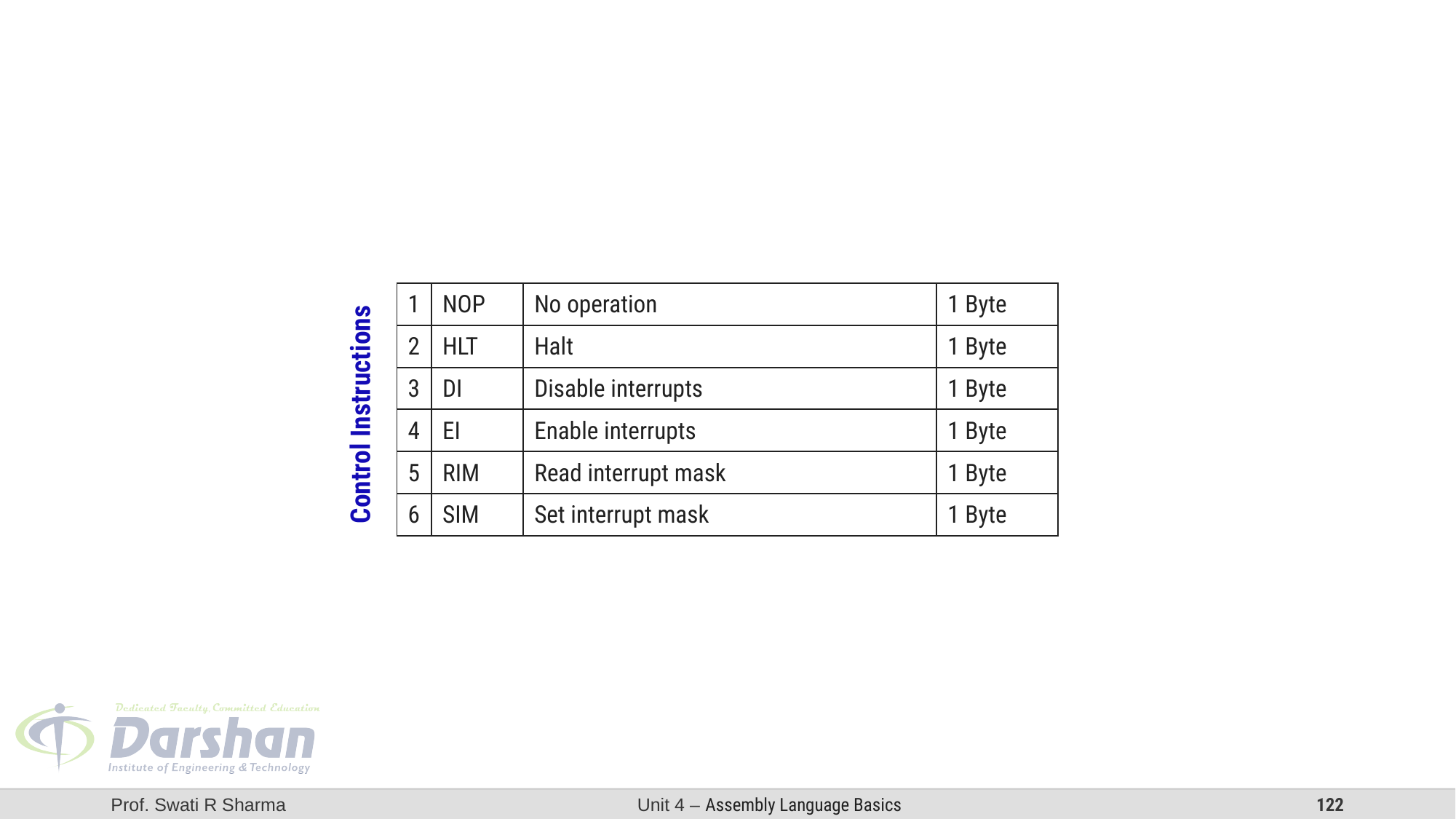

| 1 | NOP | No operation | 1 Byte |
| --- | --- | --- | --- |
| 2 | HLT | Halt | 1 Byte |
| 3 | DI | Disable interrupts | 1 Byte |
| 4 | EI | Enable interrupts | 1 Byte |
| 5 | RIM | Read interrupt mask | 1 Byte |
| 6 | SIM | Set interrupt mask | 1 Byte |
Control Instructions